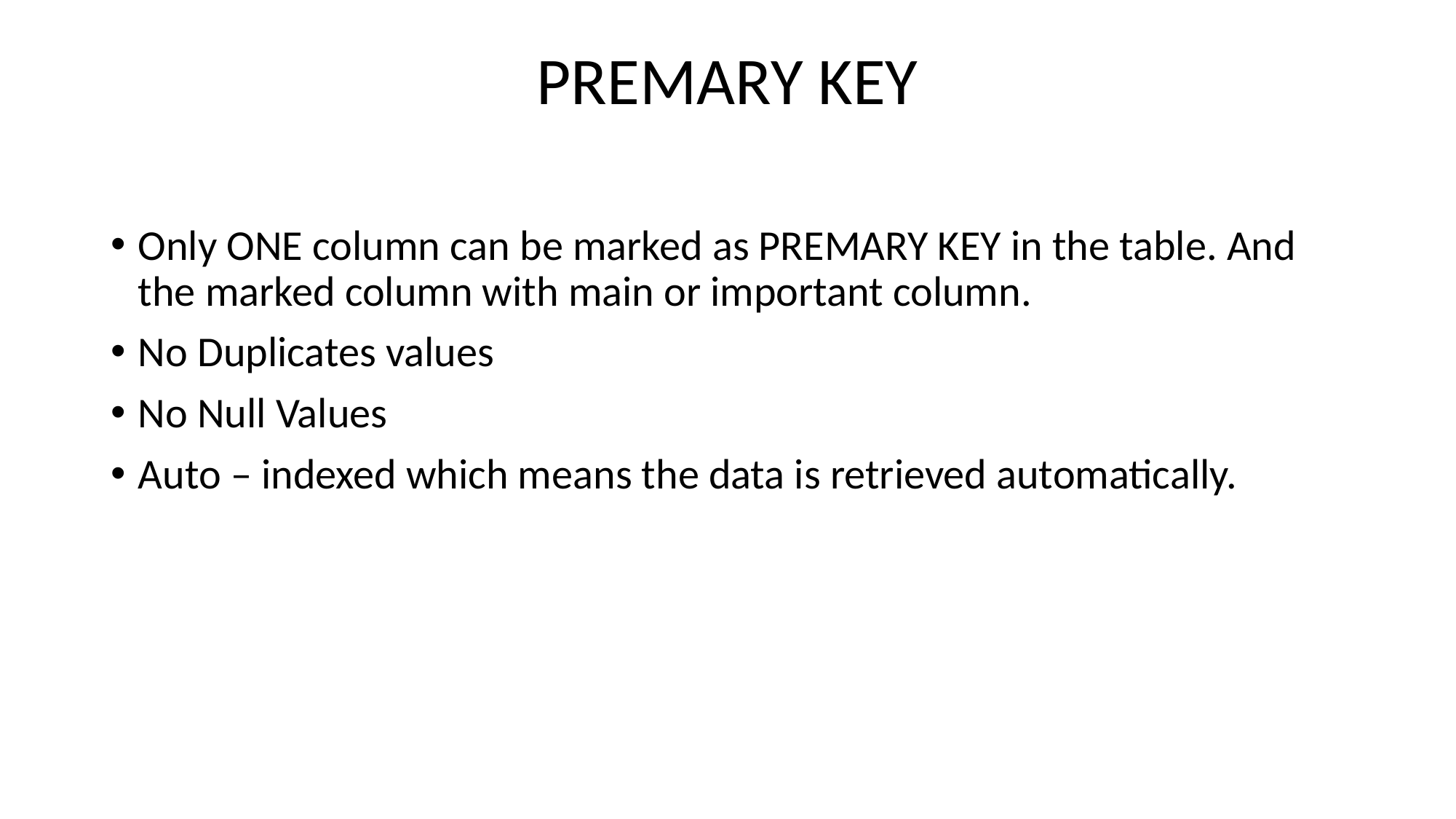

# PREMARY KEY
Only ONE column can be marked as PREMARY KEY in the table. And the marked column with main or important column.
No Duplicates values
No Null Values
Auto – indexed which means the data is retrieved automatically.